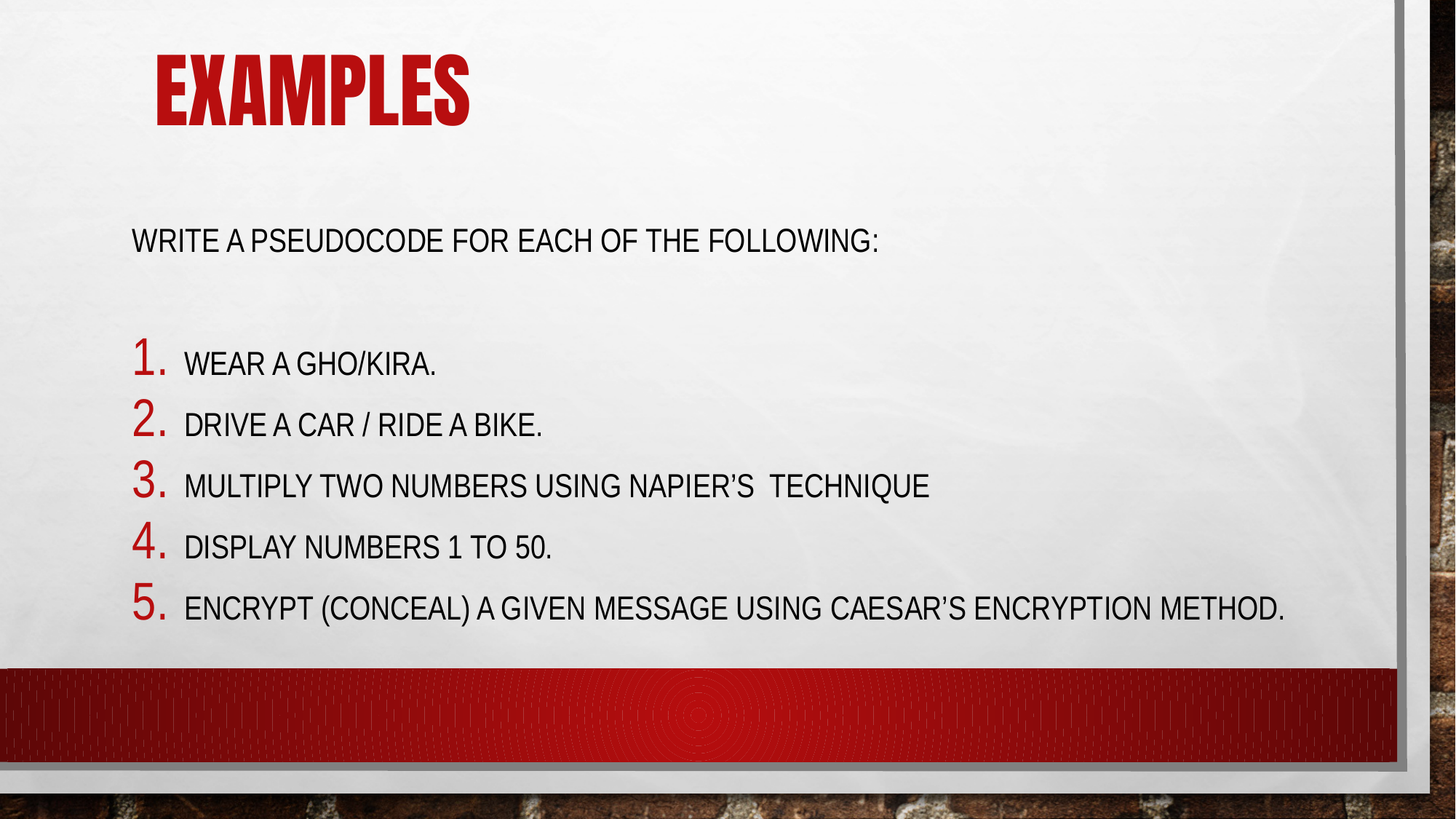

# Examples
Write a pseudocode for each of the following:

Wear a gho/kira.
Drive a car / ride a bike.
Multiply two numbers using Napier’s  technique
Display numbers 1 to 50.
Encrypt (conceal) a given message using caesar’s encryption method.